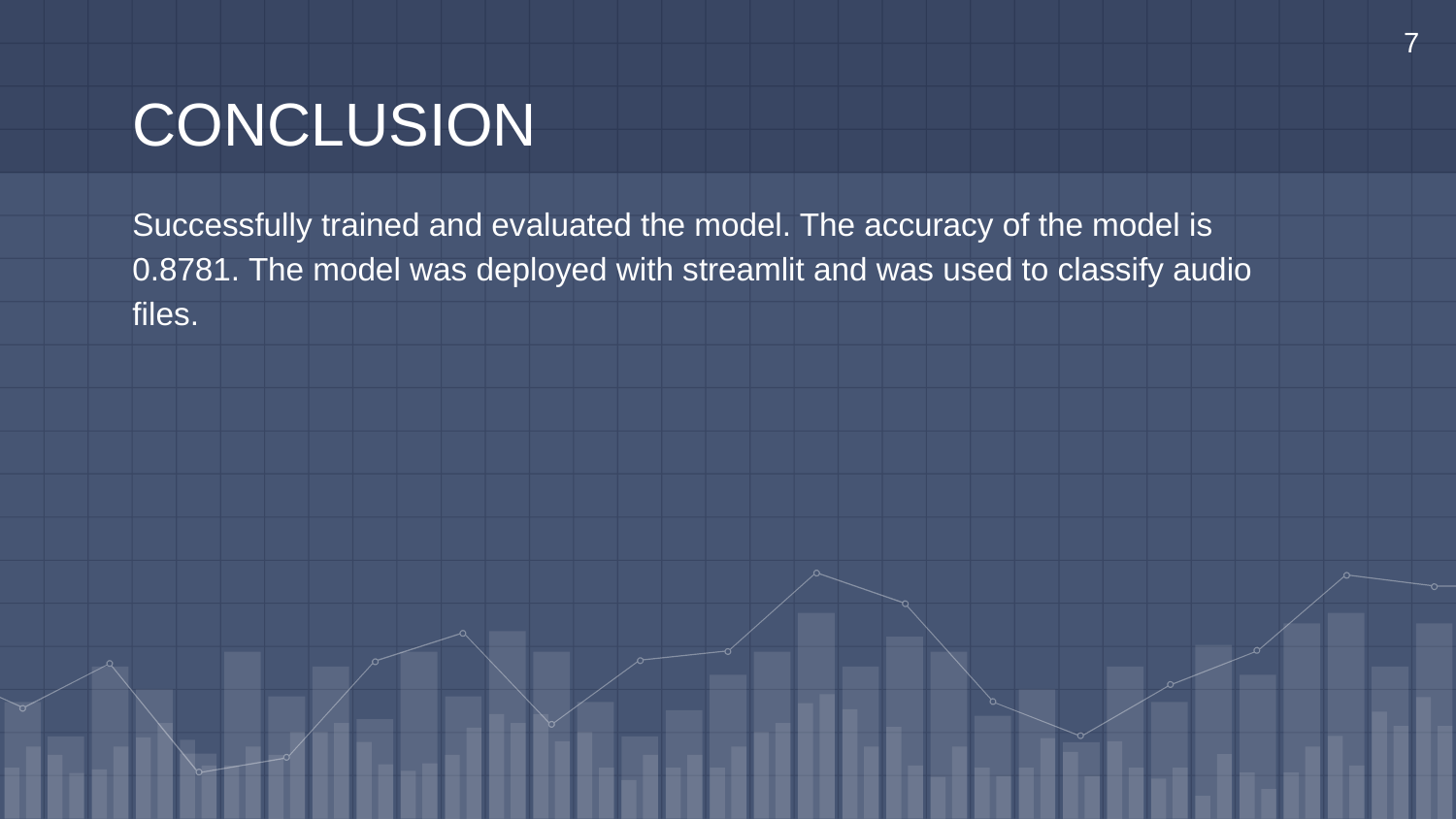

7
# CONCLUSION
Successfully trained and evaluated the model. The accuracy of the model is 0.8781. The model was deployed with streamlit and was used to classify audio files.